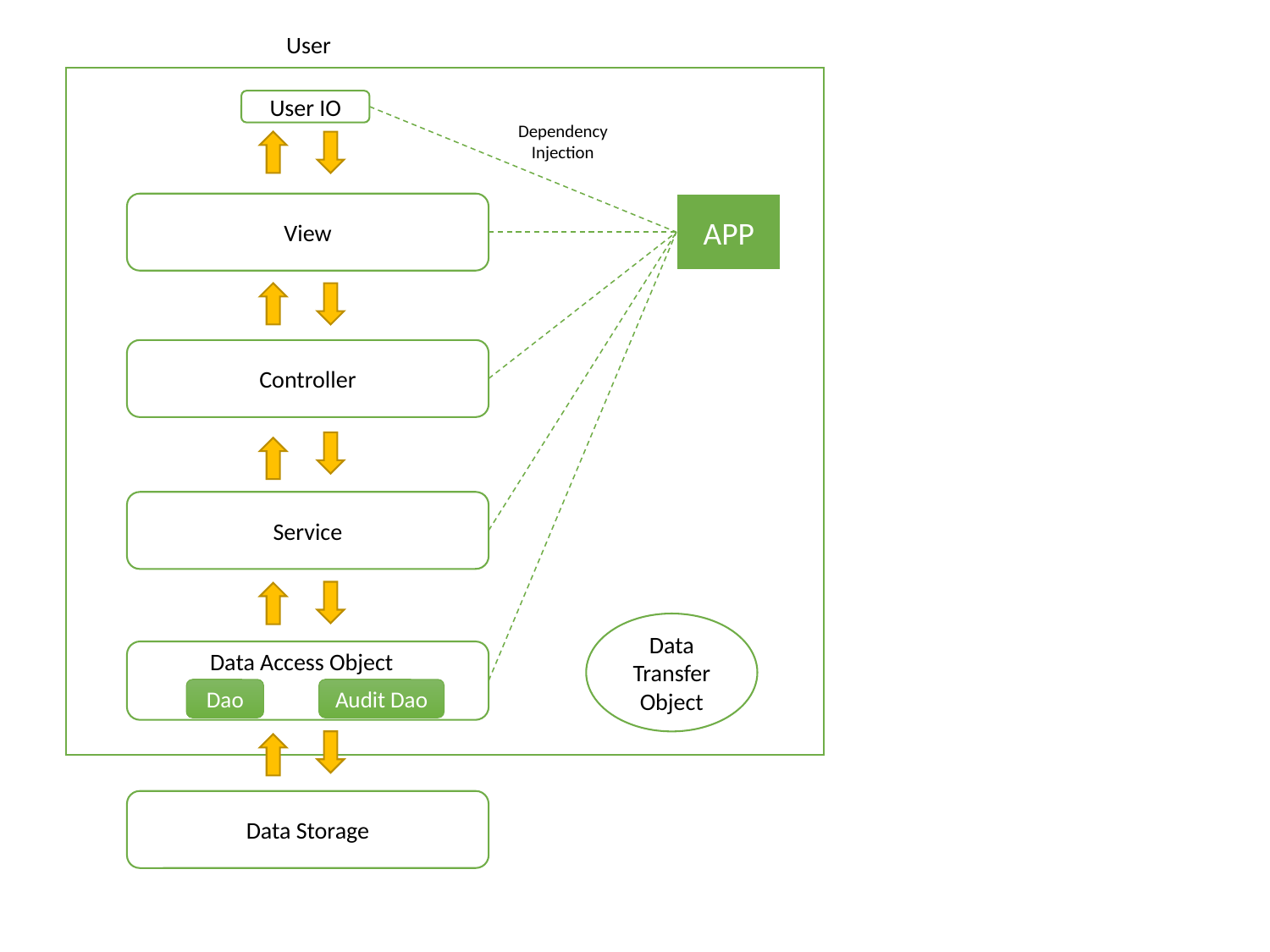

User

User IO
Dependency Injection

View
APP

Controller

Service

Data Transfer Object
Data Access Object

Dao
Audit Dao

Data Storage